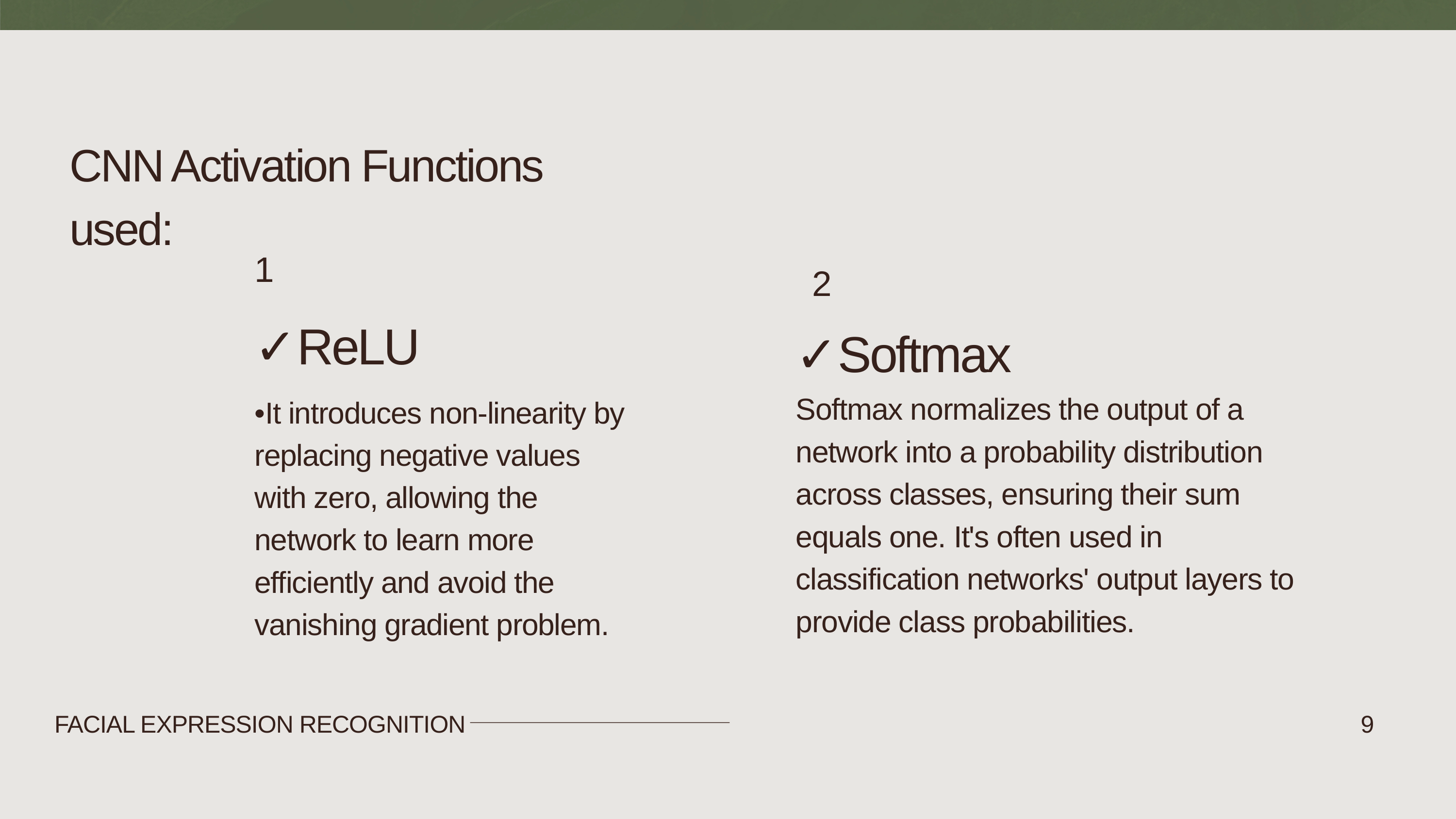

CNN Activation Functions used:
1
2
✓ReLU
✓Softmax
Softmax normalizes the output of a network into a probability distribution across classes, ensuring their sum equals one. It's often used in classification networks' output layers to provide class probabilities.
•It introduces non-linearity by replacing negative values with zero, allowing the network to learn more efficiently and avoid the vanishing gradient problem.
FACIAL EXPRESSION RECOGNITION
9